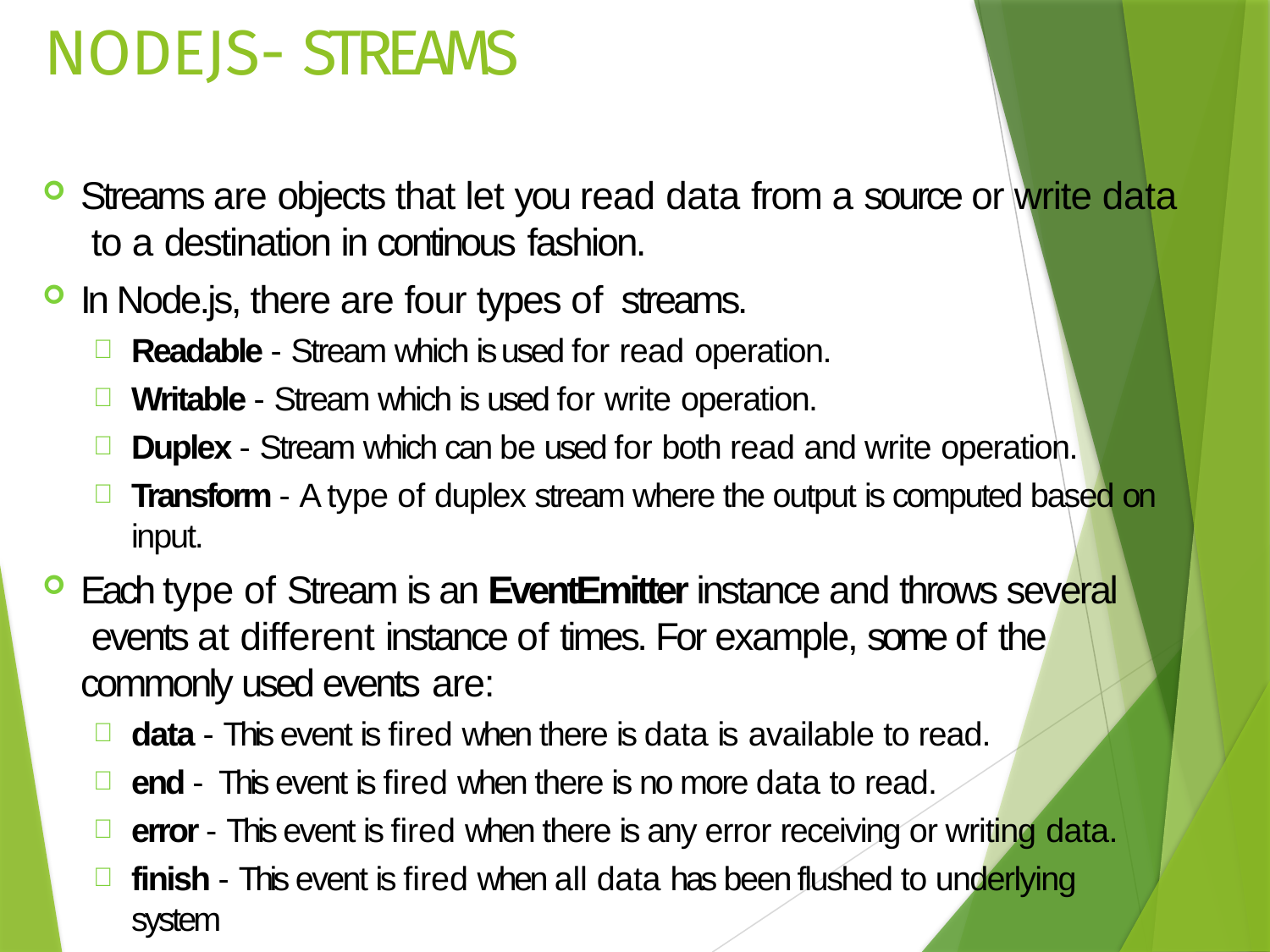

# NODEJS- STREAMS
Streams are objects that let you read data from a source or write data  to a destination in continous fashion.
In Node.js, there are four types of streams.
Readable - Stream which is used for read operation.
Writable - Stream which is used for write operation.
Duplex - Stream which can be used for both read and write operation.
Transform - A type of duplex stream where the output is computed based on  input.
Each type of Stream is an EventEmitter instance and throws several  events at different instance of times. For example, some of the  commonly used events are:
data - This event is fired when there is data is available to read.
end - This event is fired when there is no more data to read.
error - This event is fired when there is any error receiving or writing data.
finish - This event is fired when all data has been flushed to underlying system